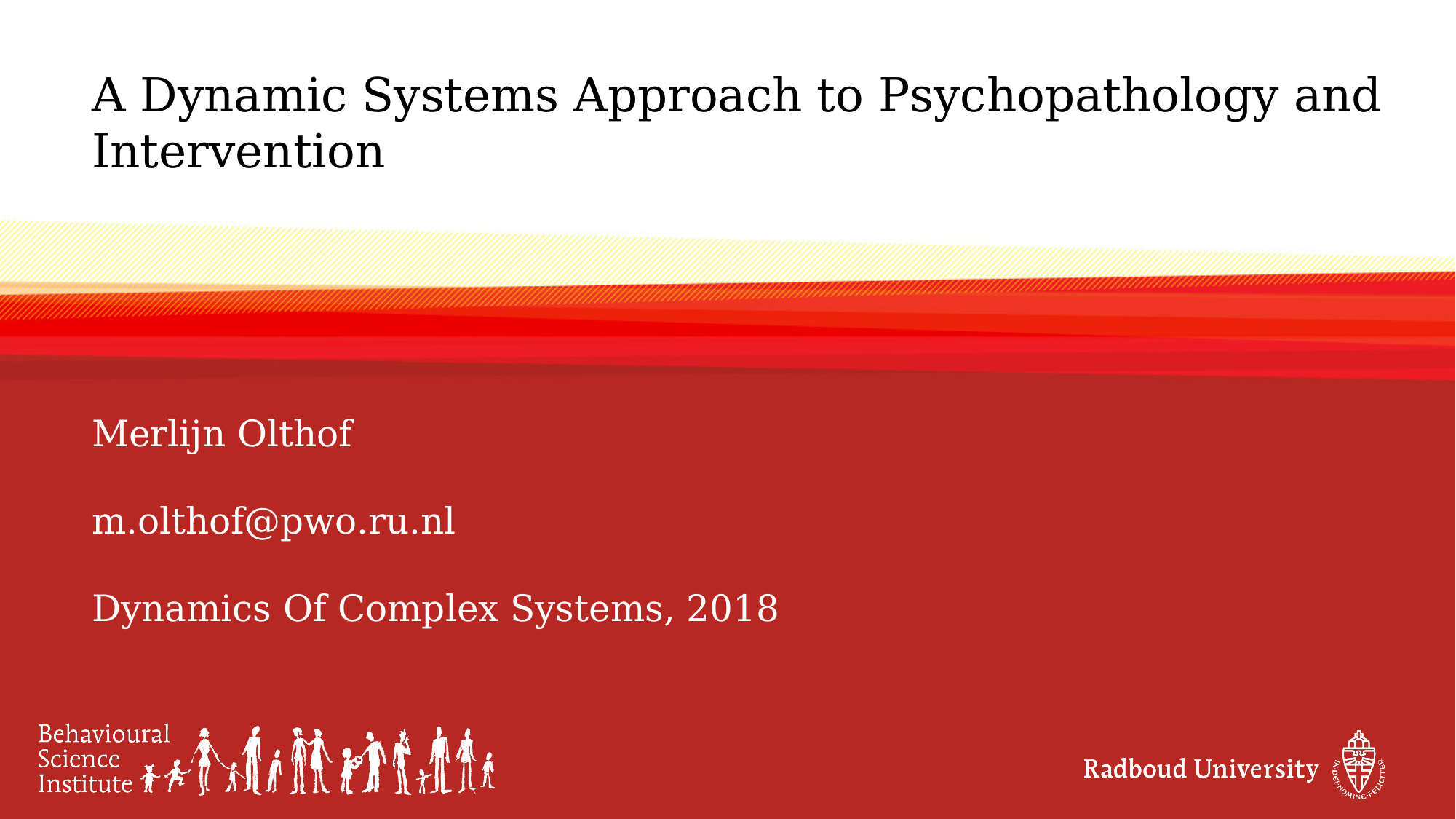

# A Dynamic Systems Approach to Psychopathology and Intervention

Merlijn Olthof

m.olthof@pwo.ru.nl

Dynamics Of Complex Systems, 2018